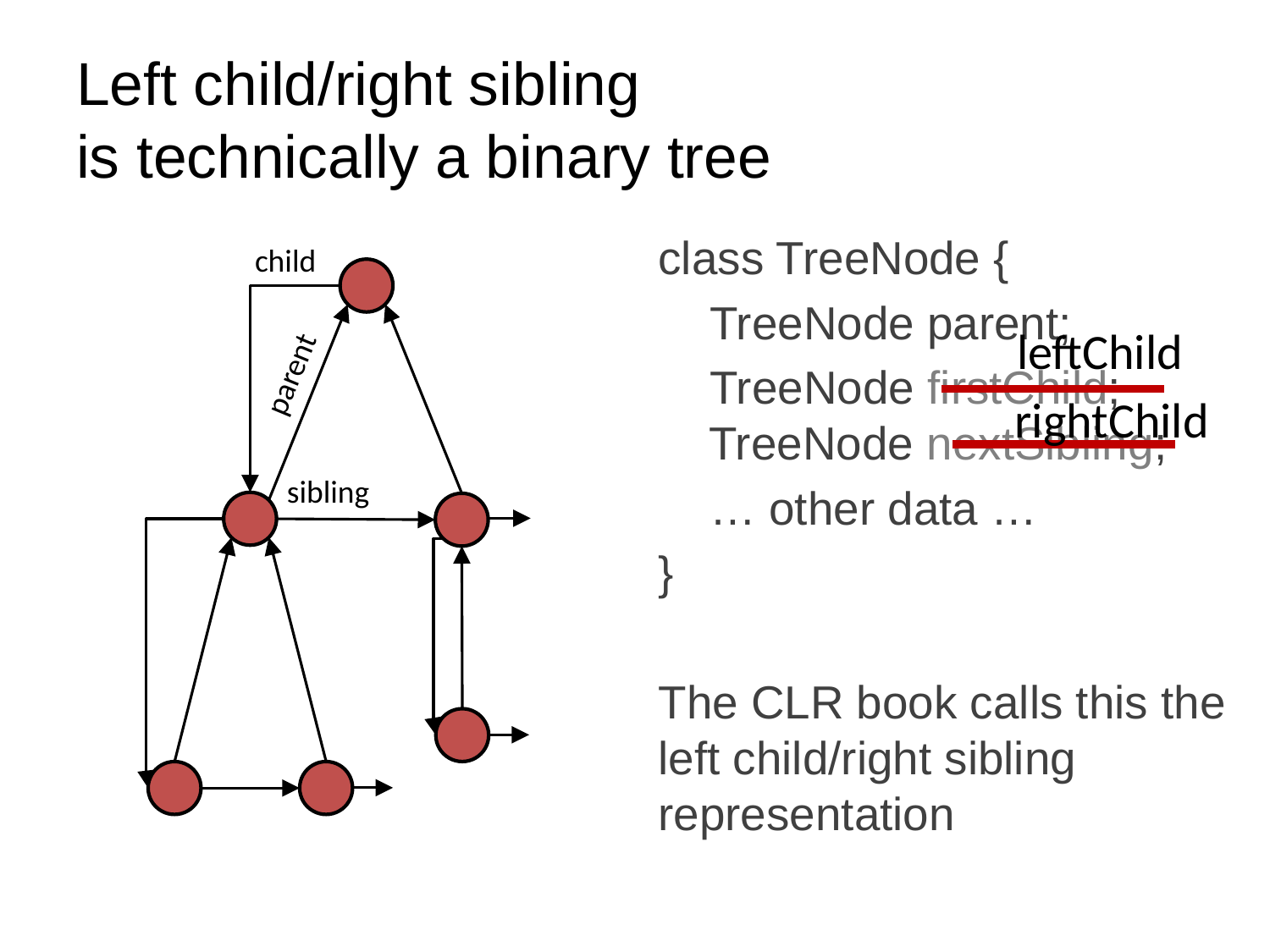

# Left child/right sibling is technically a binary tree
class TreeNode {
    TreeNode parent;
    TreeNode firstChild;
    TreeNode nextSibling;
    … other data …
}

The CLR book calls this the left child/right sibling representation

child

leftChild
parent
rightChild
sibling